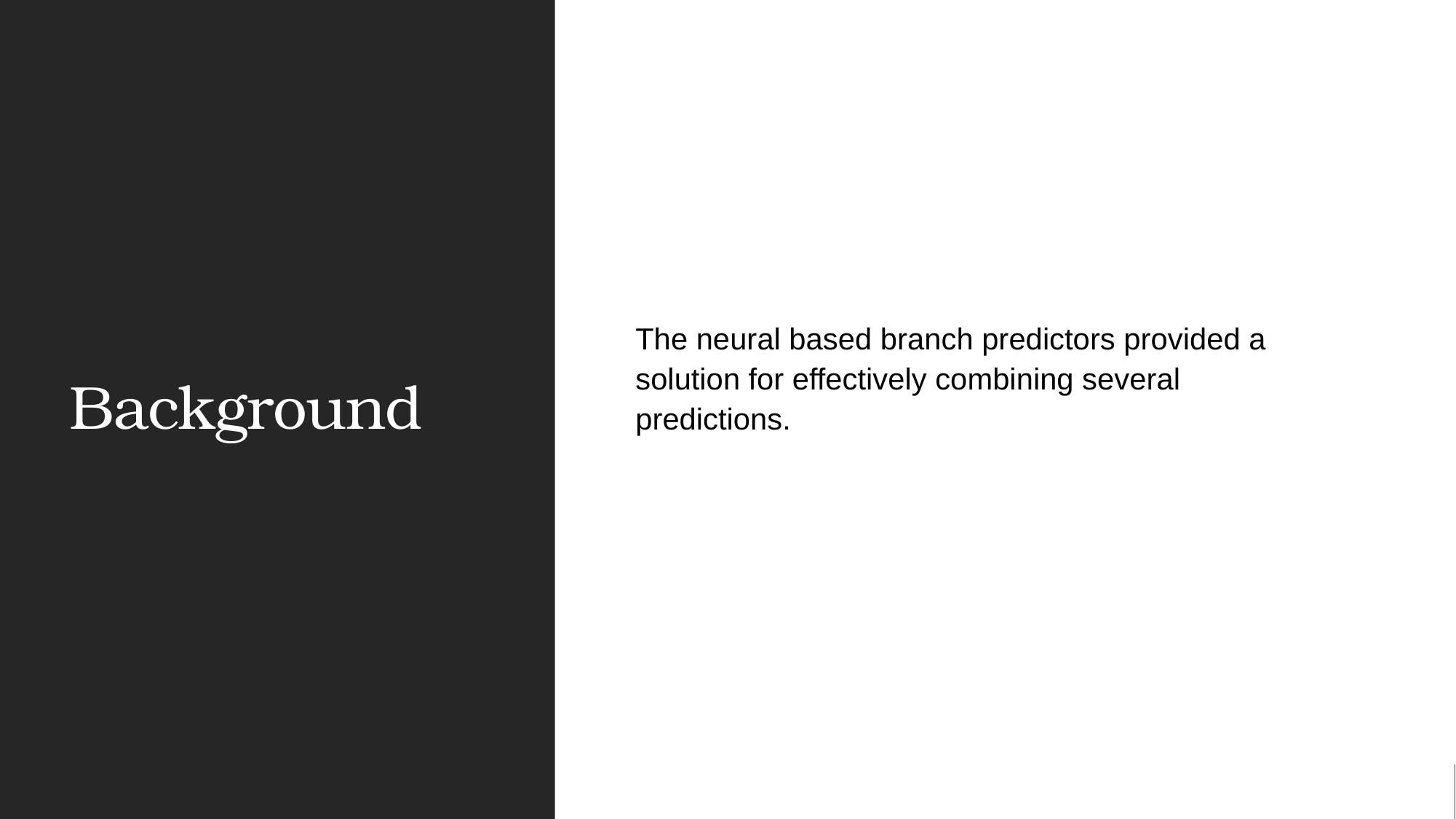

# Background
The neural based branch predictors provided a solution for effectively combining several predictions.